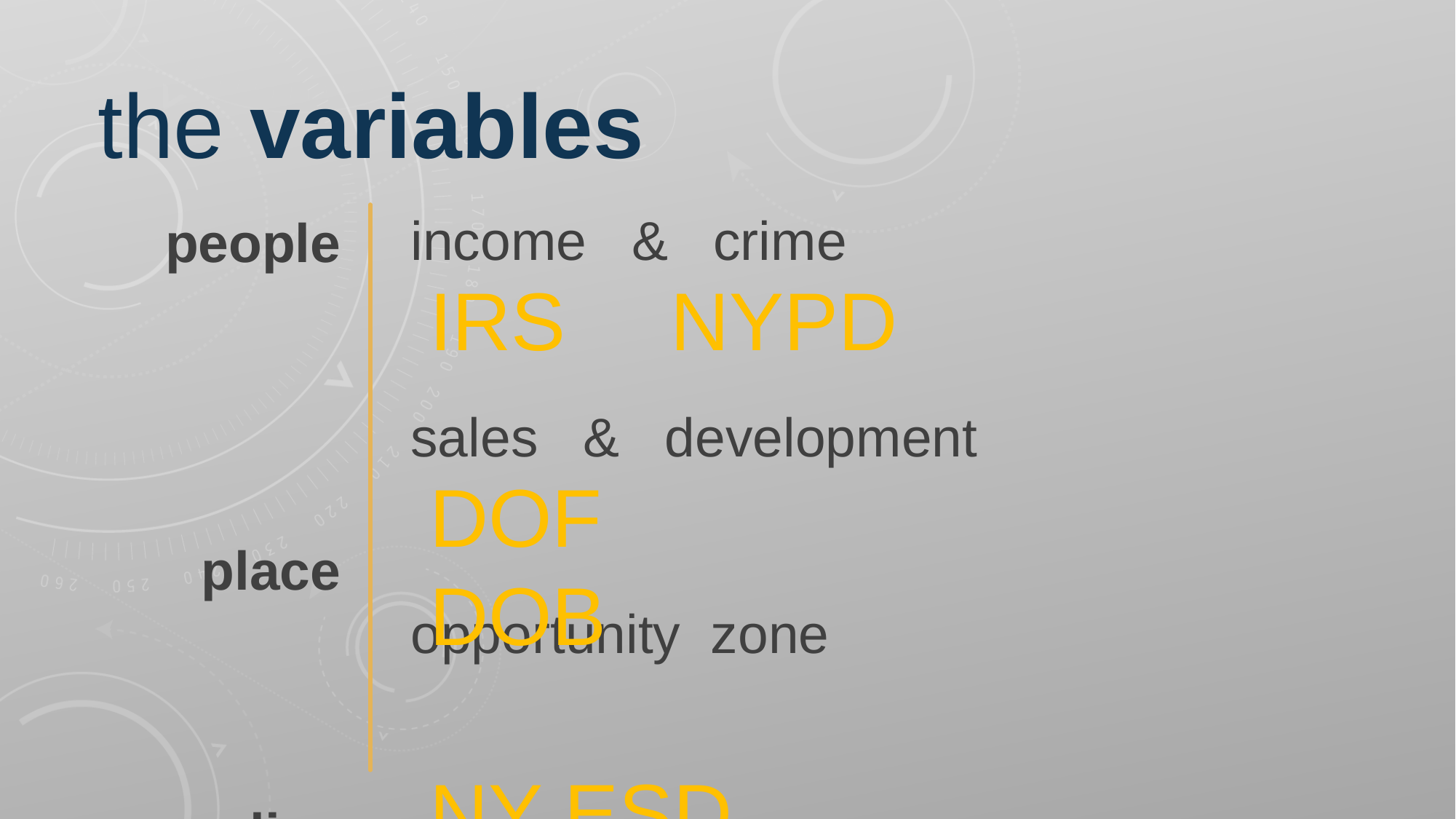

the variables
income   &   crime

sales   &   development

opportunity  zone
people

place

policy
IRS   	 NYPD

DOF		 DOB

NY ESD